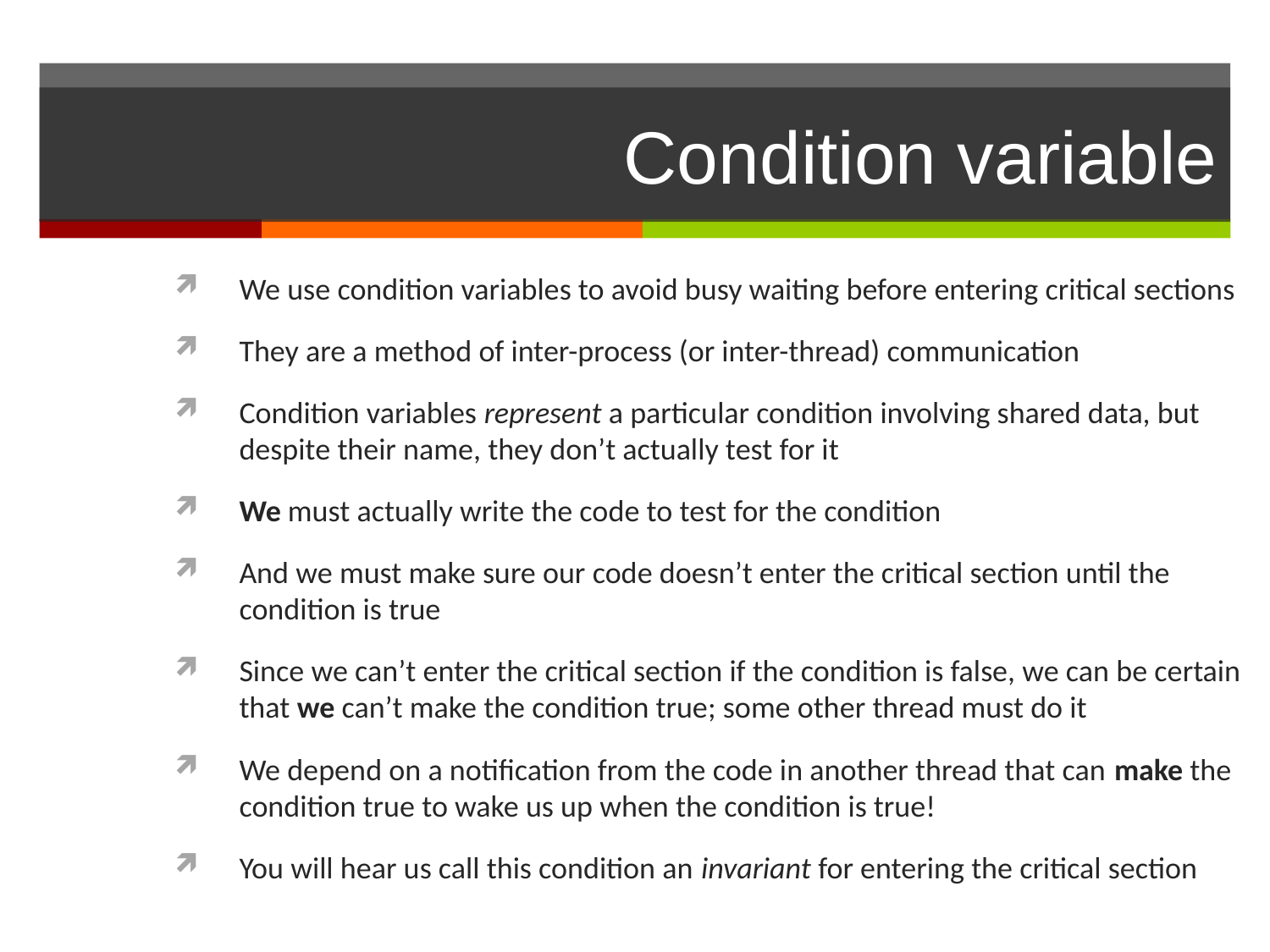

# Condition variable
We use condition variables to avoid busy waiting before entering critical sections
They are a method of inter-process (or inter-thread) communication
Condition variables represent a particular condition involving shared data, but despite their name, they don’t actually test for it
We must actually write the code to test for the condition
And we must make sure our code doesn’t enter the critical section until the condition is true
Since we can’t enter the critical section if the condition is false, we can be certain that we can’t make the condition true; some other thread must do it
We depend on a notification from the code in another thread that can make the condition true to wake us up when the condition is true!
You will hear us call this condition an invariant for entering the critical section